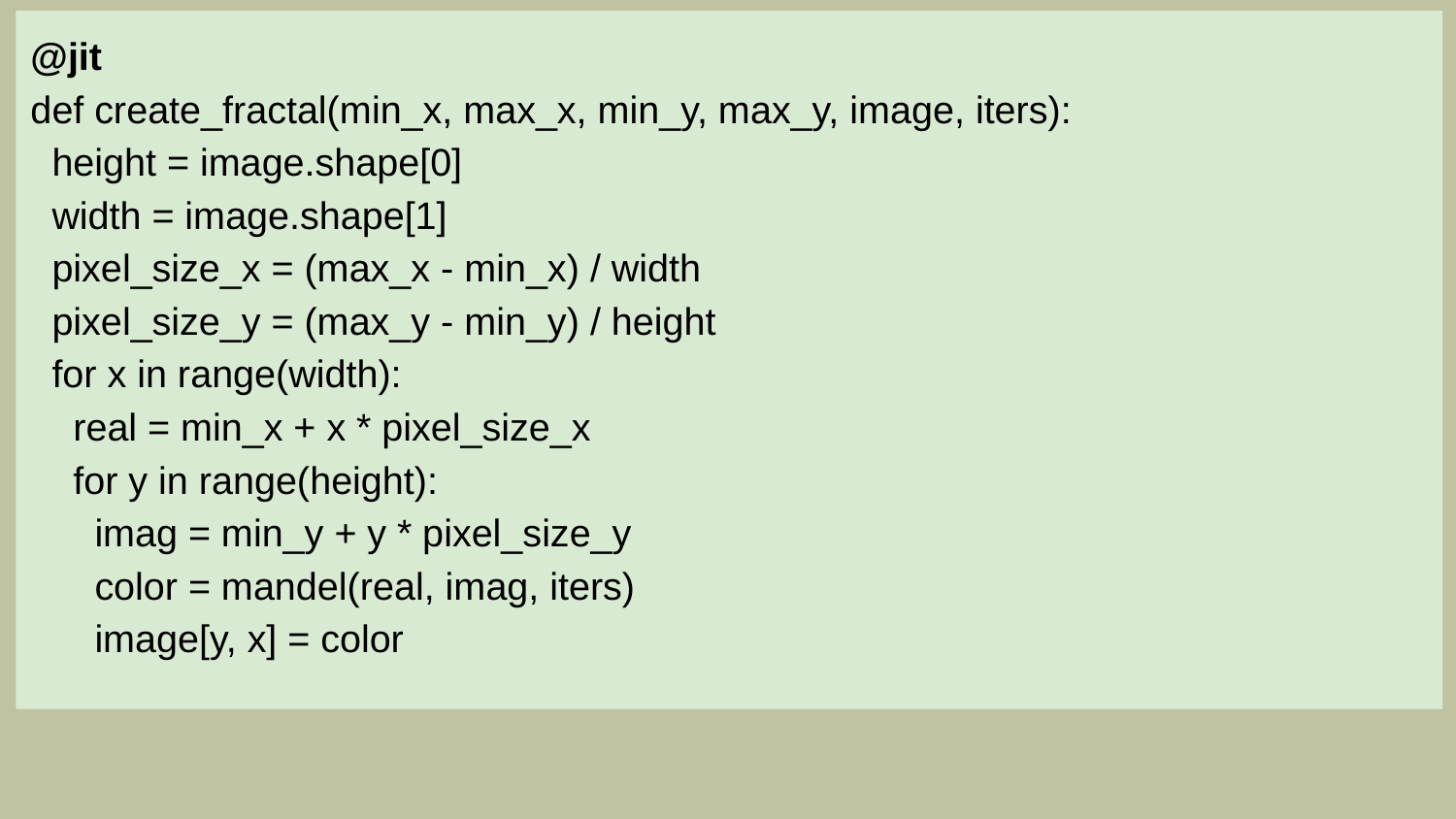

@jit
def create_fractal(min_x, max_x, min_y, max_y, image, iters):
  height = image.shape[0]
  width = image.shape[1]
  pixel_size_x = (max_x - min_x) / width
  pixel_size_y = (max_y - min_y) / height
  for x in range(width):
    real = min_x + x * pixel_size_x
    for y in range(height):
      imag = min_y + y * pixel_size_y
      color = mandel(real, imag, iters)
      image[y, x] = color